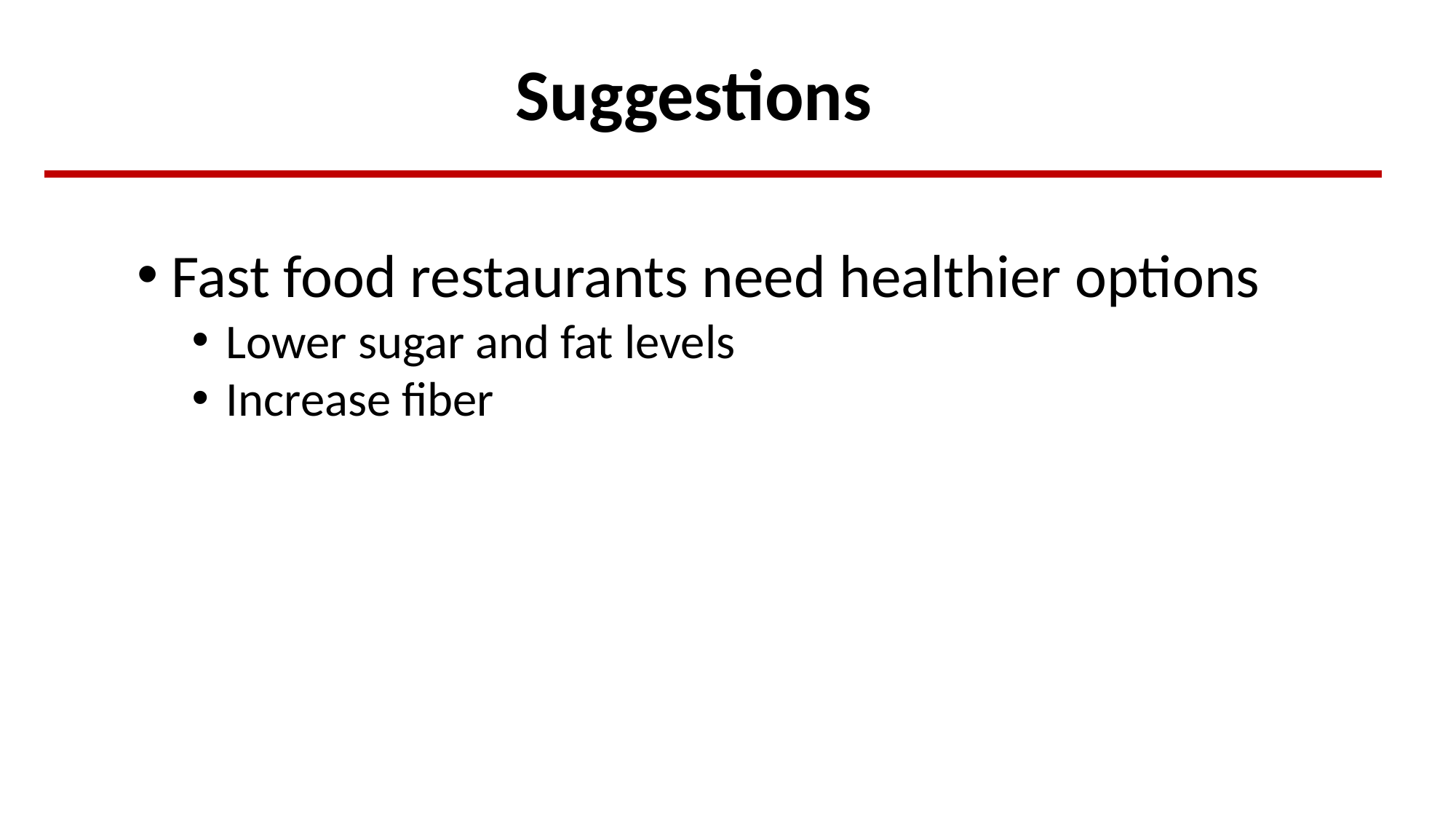

Suggestions
Fast food restaurants need healthier options
Lower sugar and fat levels
Increase fiber